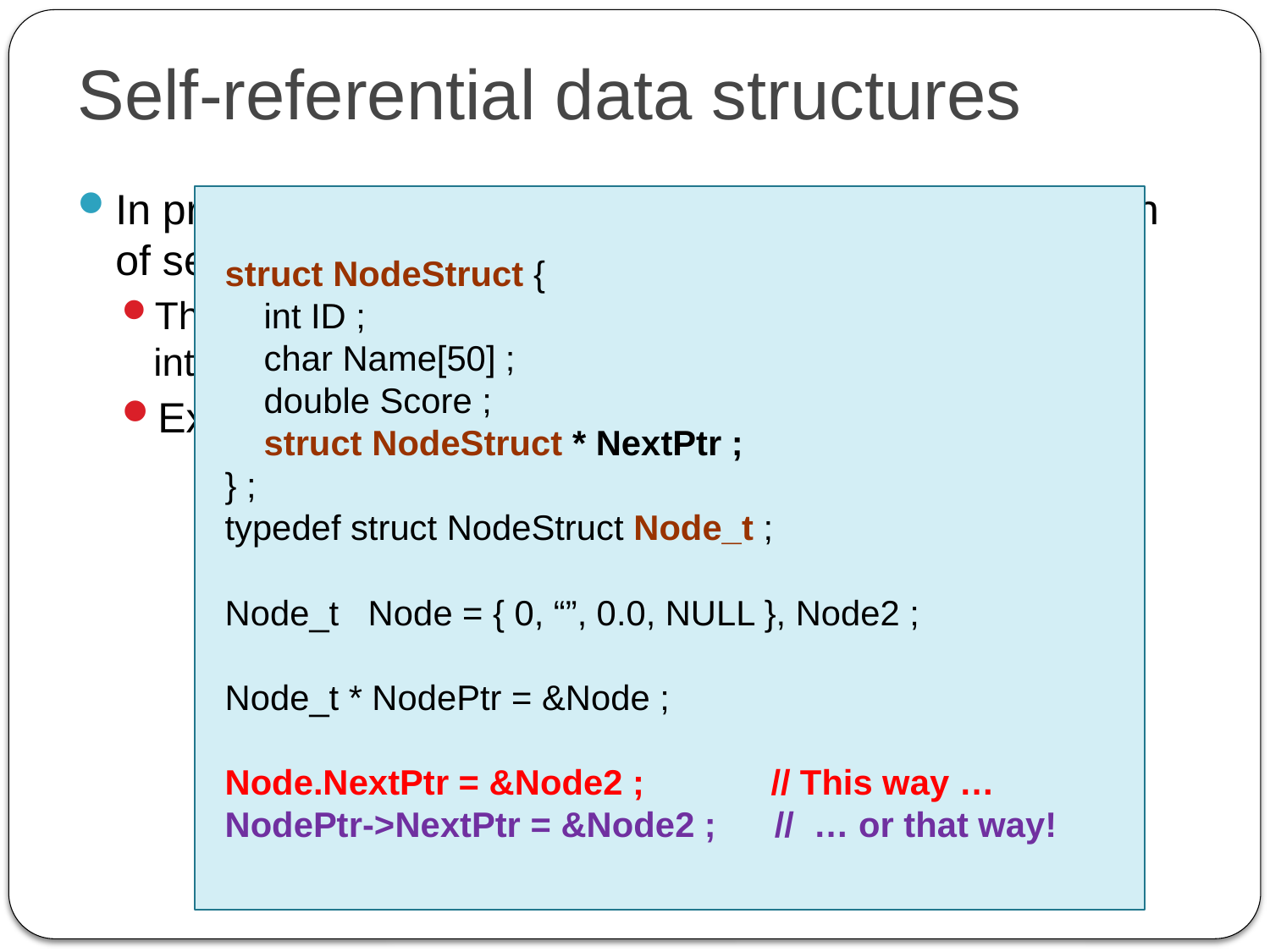

# Self-referential data structures
In previous lectures on struct’s we introduced the notion of self-referential data structures
These are struct’s that contain a pointer sub-field that is intended to point at a struct of the same type definition
Example:

struct NodeStruct {
    int ID ;
    char Name[50] ;
    double Score ;
    struct NodeStruct * NextPtr ;
} ;
typedef struct NodeStruct Node_t ;

Node_t   Node = { 0, “”, 0.0, NULL }, Node2 ;

Node_t * NodePtr = &Node ;

Node.NextPtr = &Node2 ;             // This way …
NodePtr->NextPtr = &Node2 ;      //  … or that way!